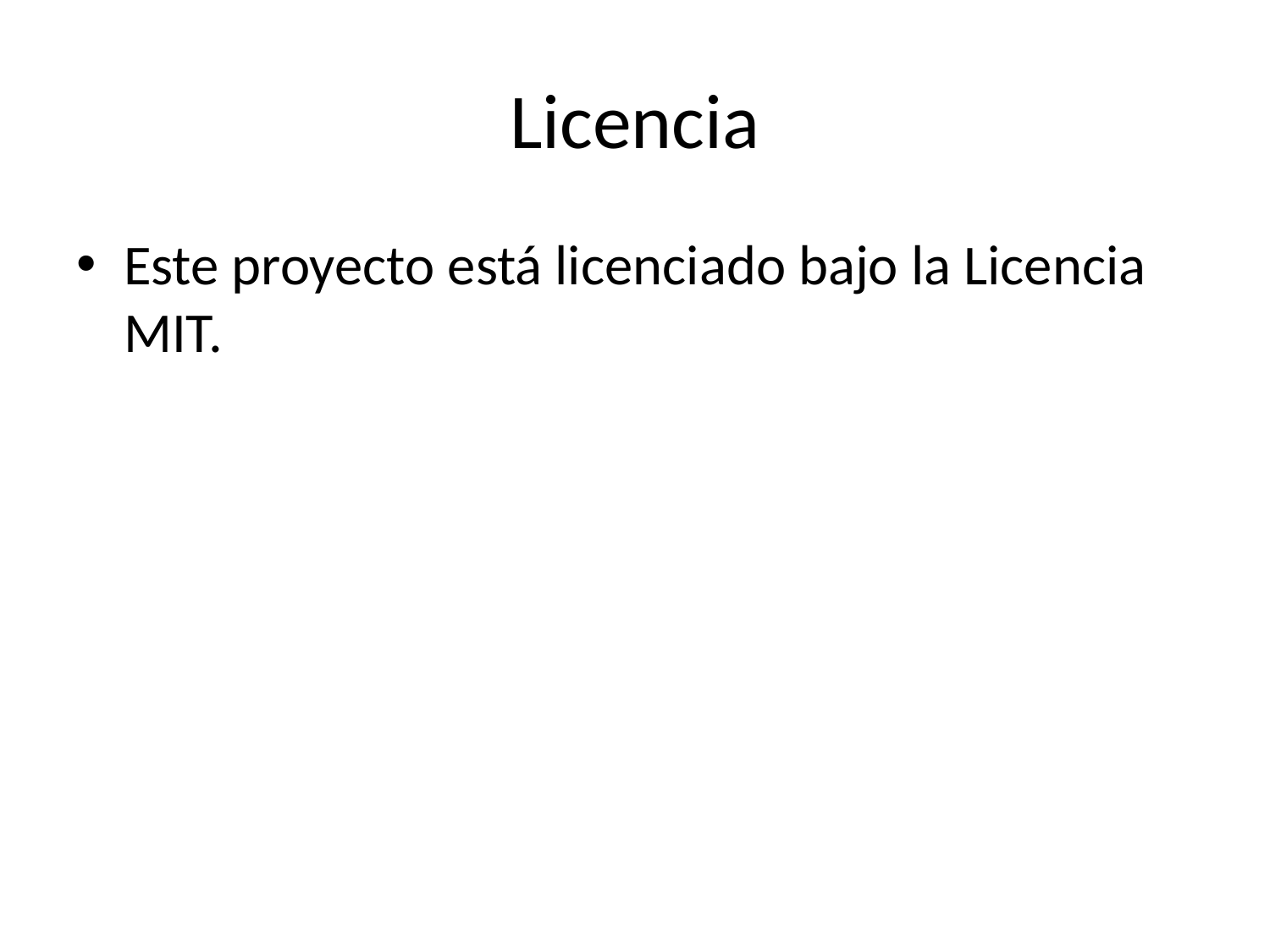

# Licencia
Este proyecto está licenciado bajo la Licencia MIT.